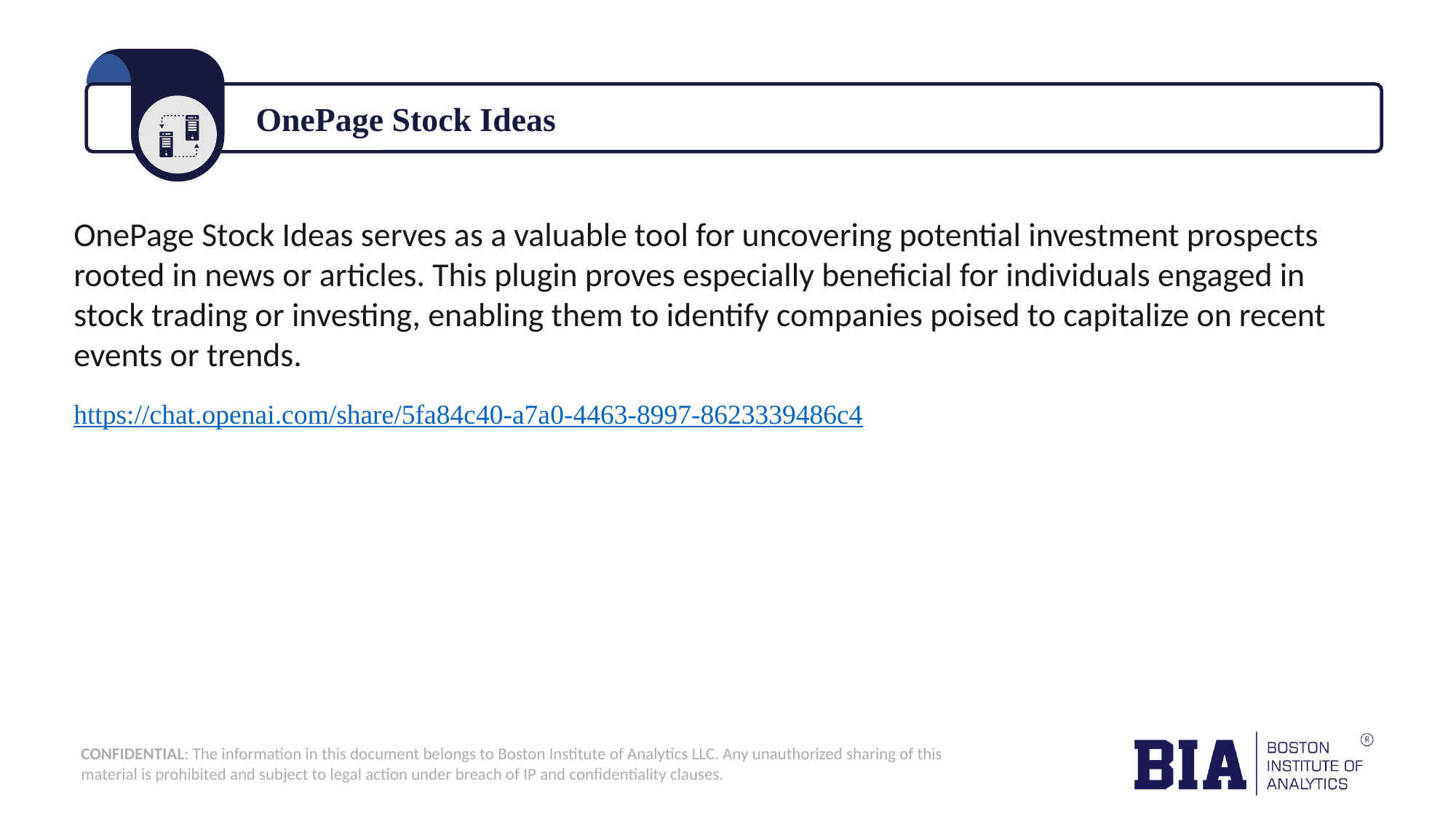

OnePage Stock Ideas

OnePage Stock Ideas serves as a valuable tool for uncovering potential investment prospects rooted in news or articles. This plugin proves especially beneficial for individuals engaged in stock trading or investing, enabling them to identify companies poised to capitalize on recent events or trends.
https://chat.openai.com/share/5fa84c40-a7a0-4463-8997-8623339486c4